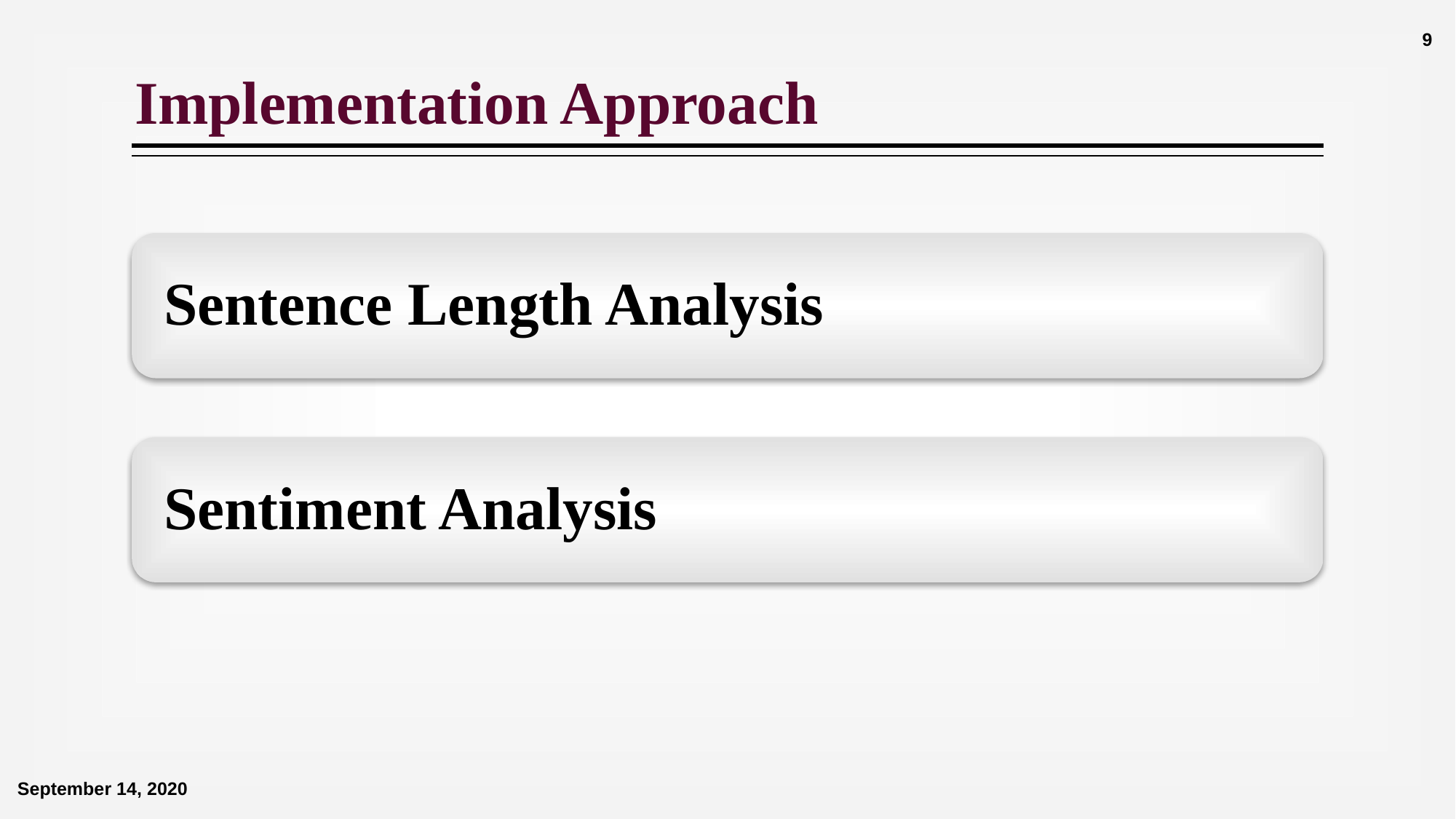

9
# Implementation Approach
Sentence Length Analysis
Sentiment Analysis
September 14, 2020